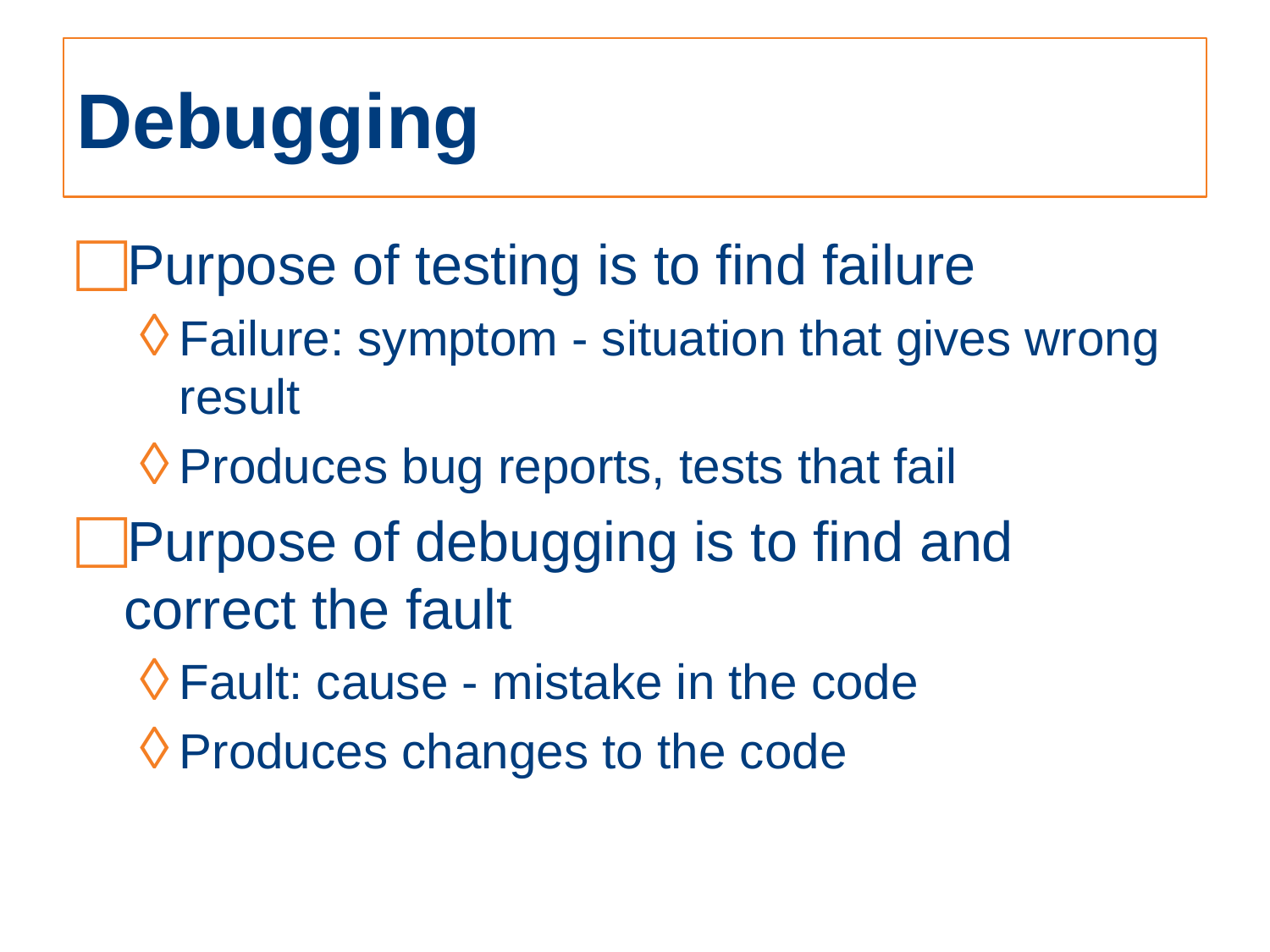

# Debugging
Purpose of testing is to find failure
Failure: symptom - situation that gives wrong result
Produces bug reports, tests that fail
Purpose of debugging is to find and correct the fault
Fault: cause - mistake in the code
Produces changes to the code